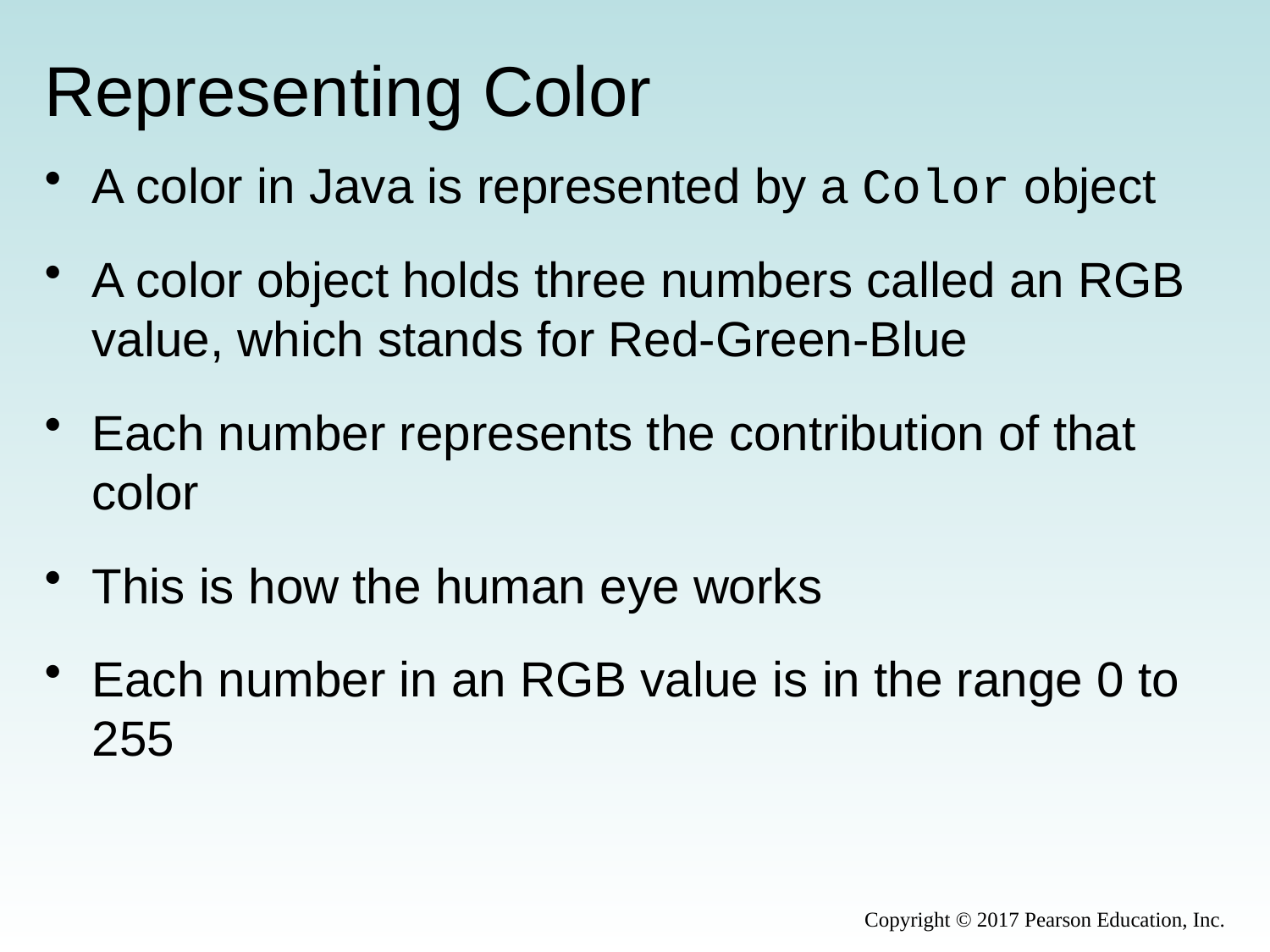

# Representing Color
A color in Java is represented by a Color object
A color object holds three numbers called an RGB value, which stands for Red-Green-Blue
Each number represents the contribution of that color
This is how the human eye works
Each number in an RGB value is in the range 0 to 255
Copyright © 2017 Pearson Education, Inc.